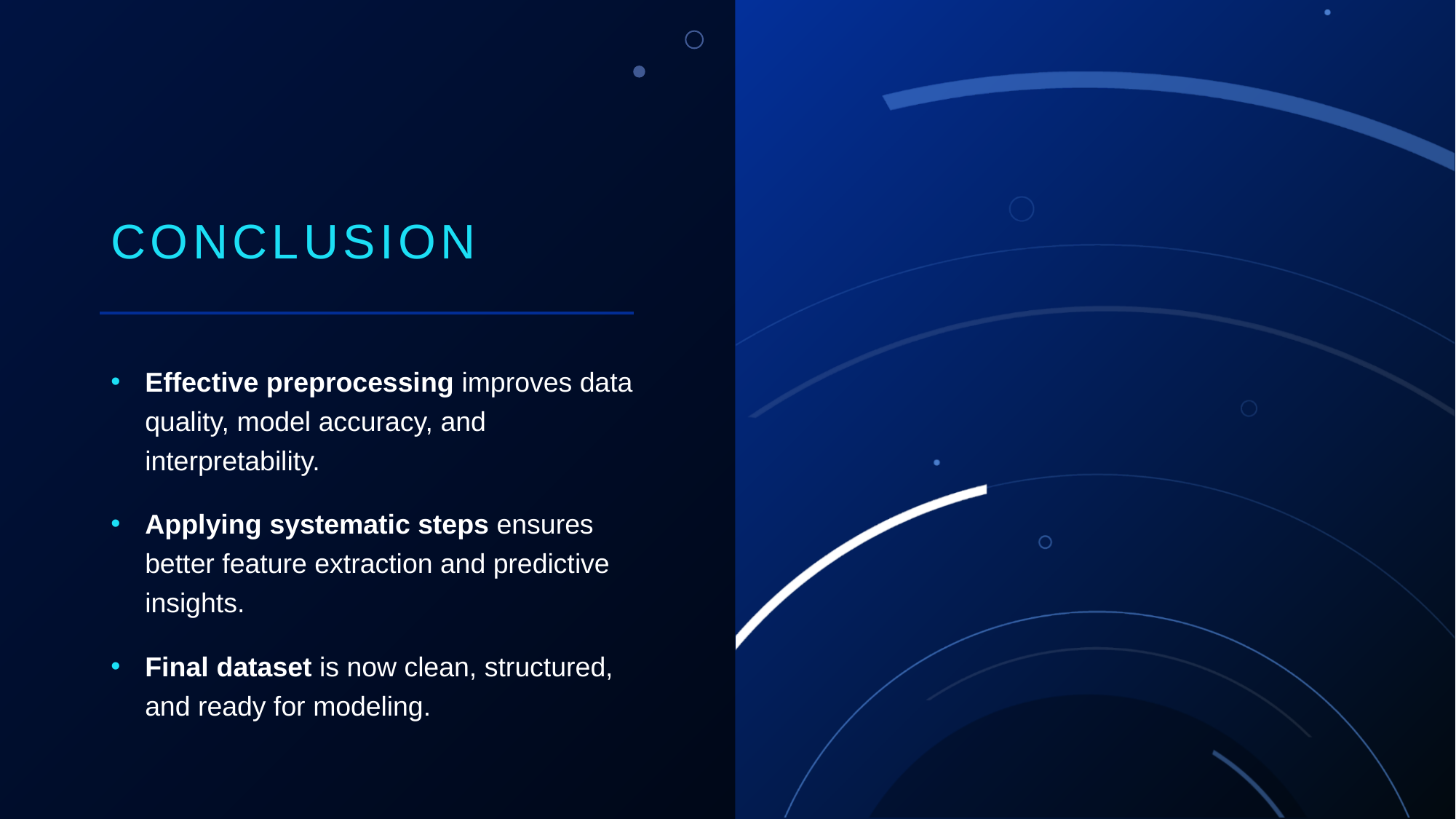

# Conclusion
Effective preprocessing improves data quality, model accuracy, and interpretability.
Applying systematic steps ensures better feature extraction and predictive insights.
Final dataset is now clean, structured, and ready for modeling.